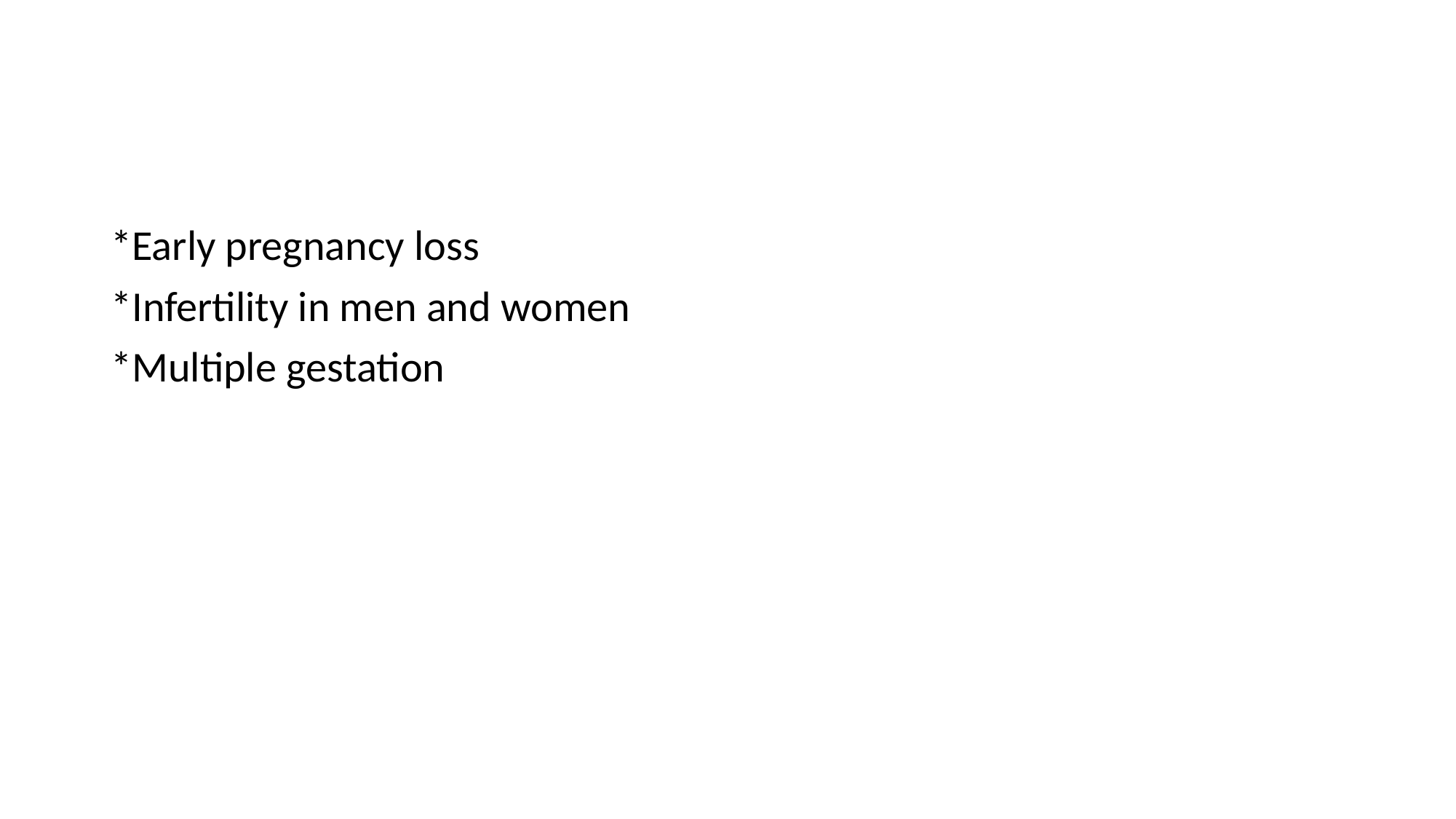

*Early pregnancy loss
*Infertility in men and women
*Multiple gestation